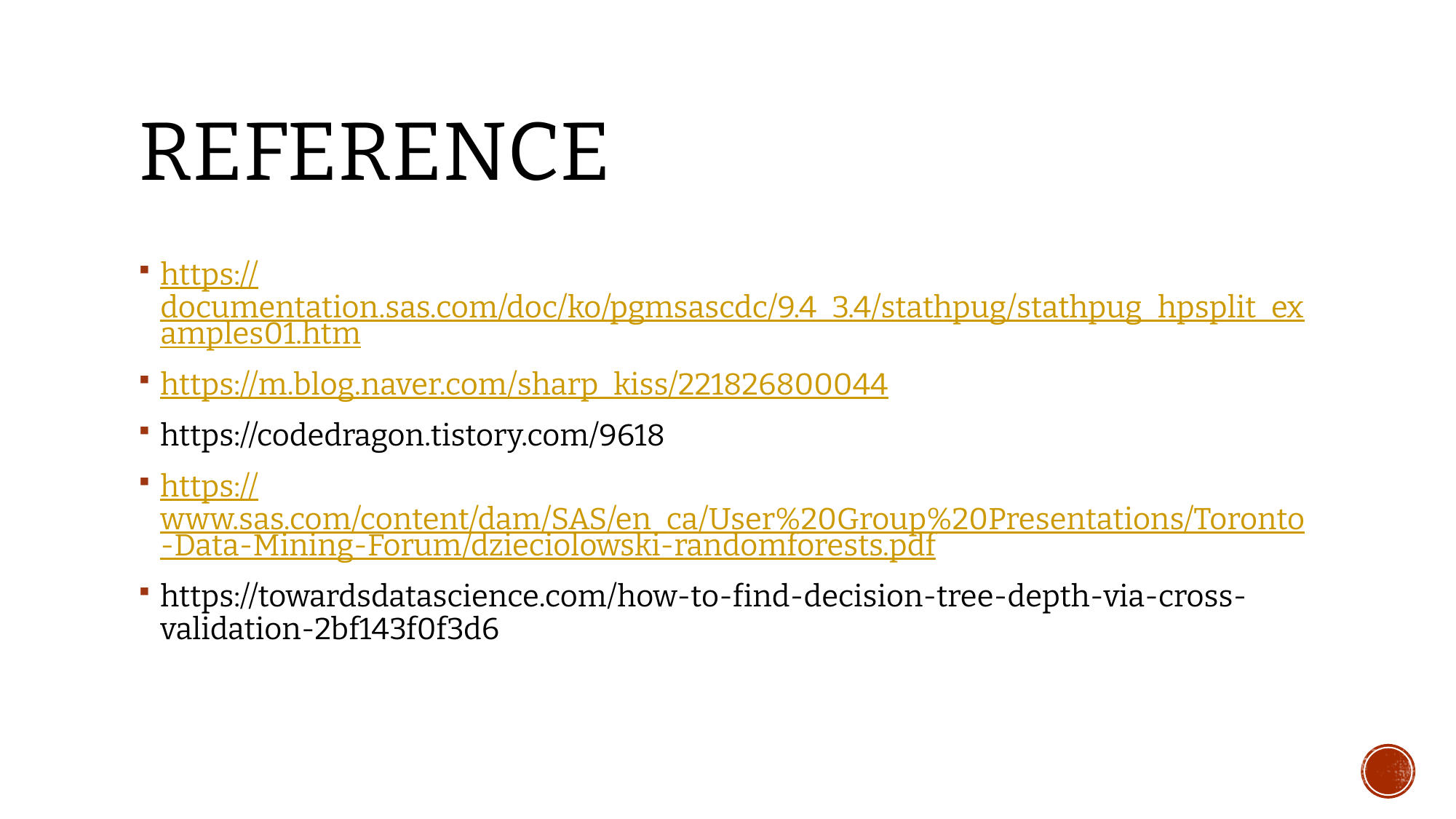

# Reference
https://documentation.sas.com/doc/ko/pgmsascdc/9.4_3.4/stathpug/stathpug_hpsplit_examples01.htm
https://m.blog.naver.com/sharp_kiss/221826800044
https://codedragon.tistory.com/9618
https://www.sas.com/content/dam/SAS/en_ca/User%20Group%20Presentations/Toronto-Data-Mining-Forum/dzieciolowski-randomforests.pdf
https://towardsdatascience.com/how-to-find-decision-tree-depth-via-cross-validation-2bf143f0f3d6